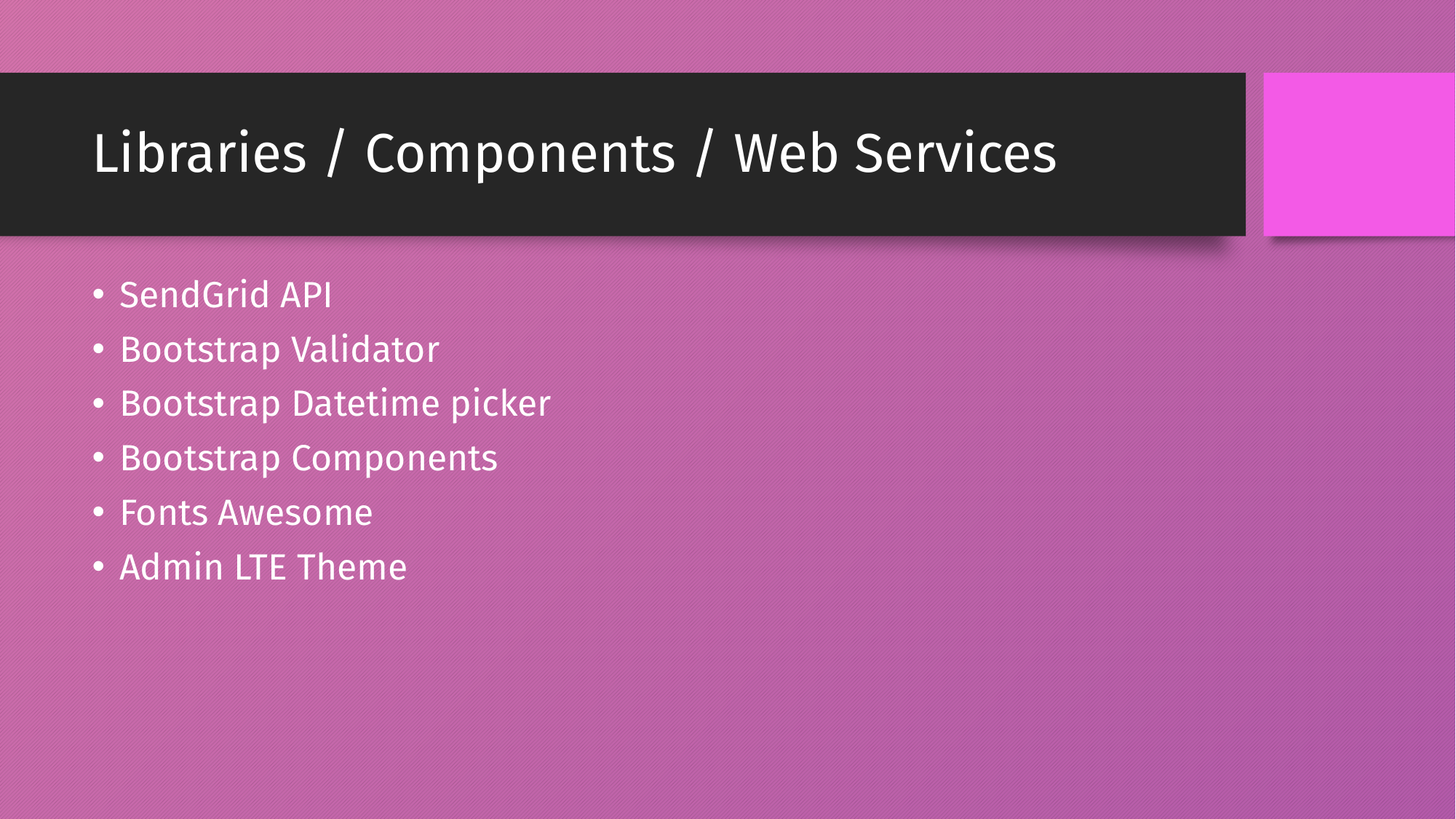

# Libraries / Components / Web Services
SendGrid API
Bootstrap Validator
Bootstrap Datetime picker
Bootstrap Components
Fonts Awesome
Admin LTE Theme